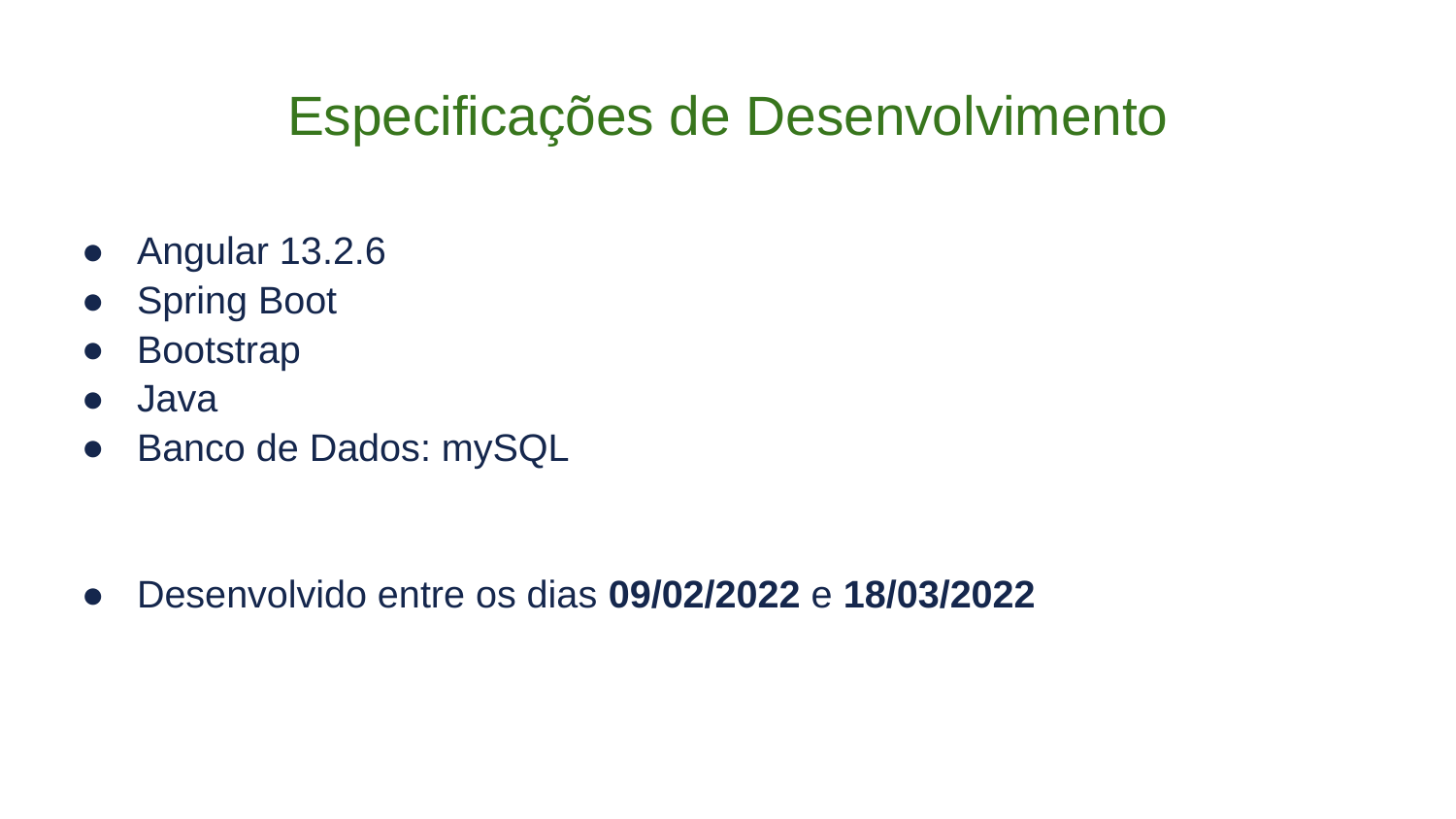

# Especificações de Desenvolvimento
Angular 13.2.6
Spring Boot
Bootstrap
Java
Banco de Dados: mySQL

Desenvolvido entre os dias 09/02/2022 e 18/03/2022